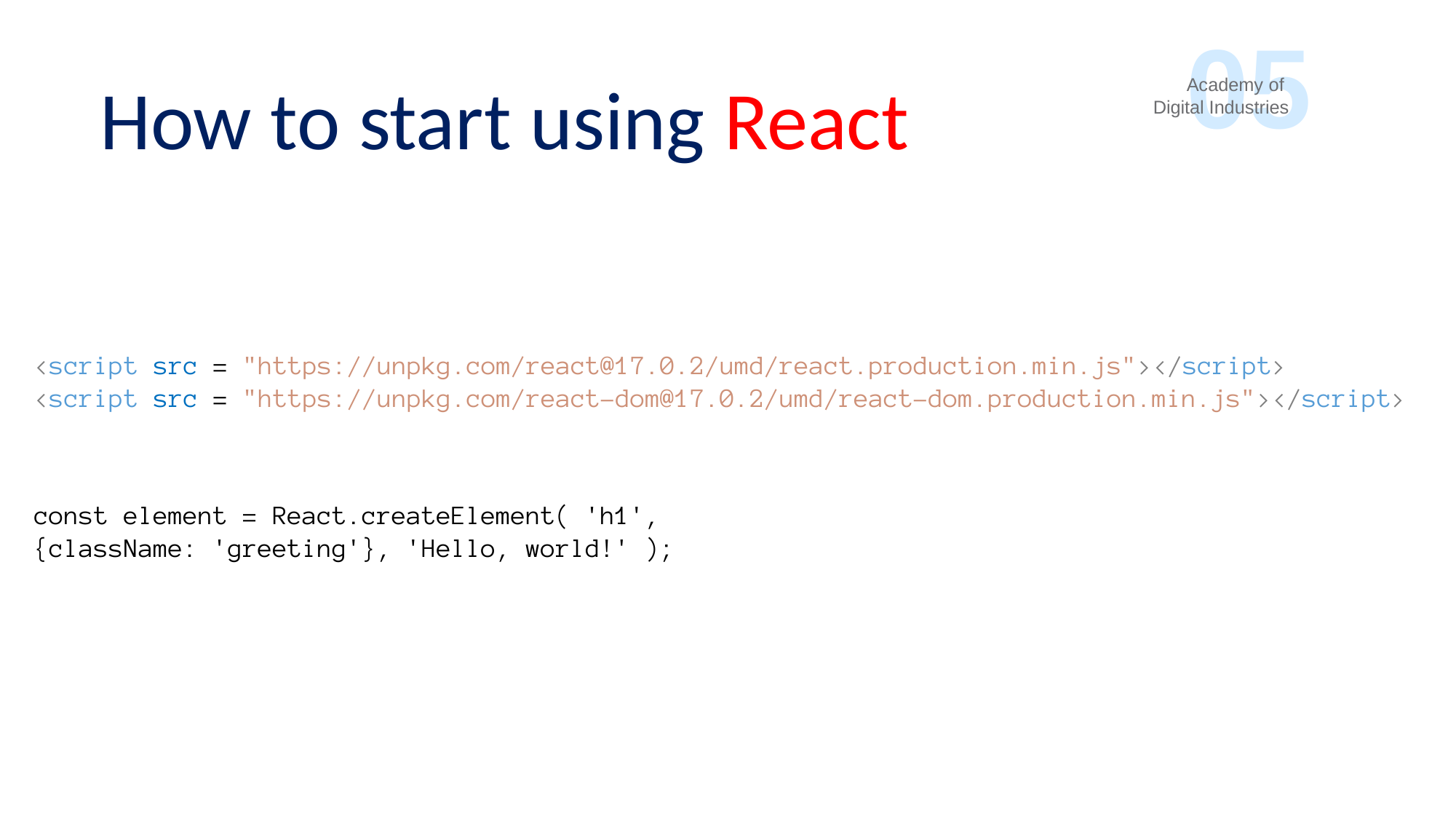

05
How to start using React
Academy of
Digital Industries
<script src = "https://unpkg.com/react@17.0.2/umd/react.production.min.js"></script>
<script src = "https://unpkg.com/react-dom@17.0.2/umd/react-dom.production.min.js"></script>
const element = React.createElement( 'h1', {className: 'greeting'}, 'Hello, world!' );